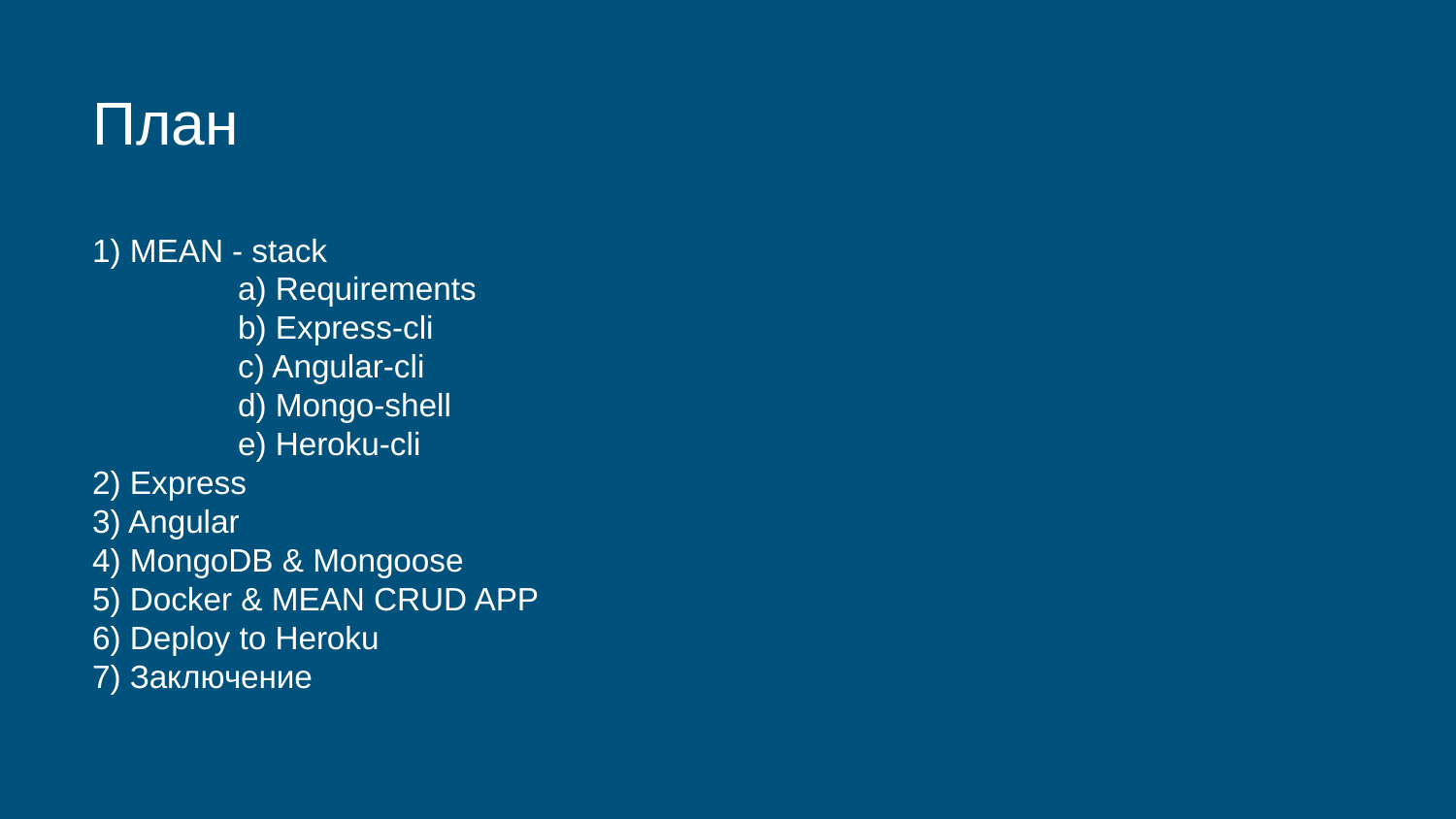

План

1) MEAN - stack
	a) Requirements
	b) Express-cli
	c) Angular-cli
	d) Mongo-shell
	e) Heroku-cli
2) Express
3) Angular
4) MongoDB & Mongoose
5) Docker & MEAN CRUD APP
6) Deploy to Heroku
7) Заключение